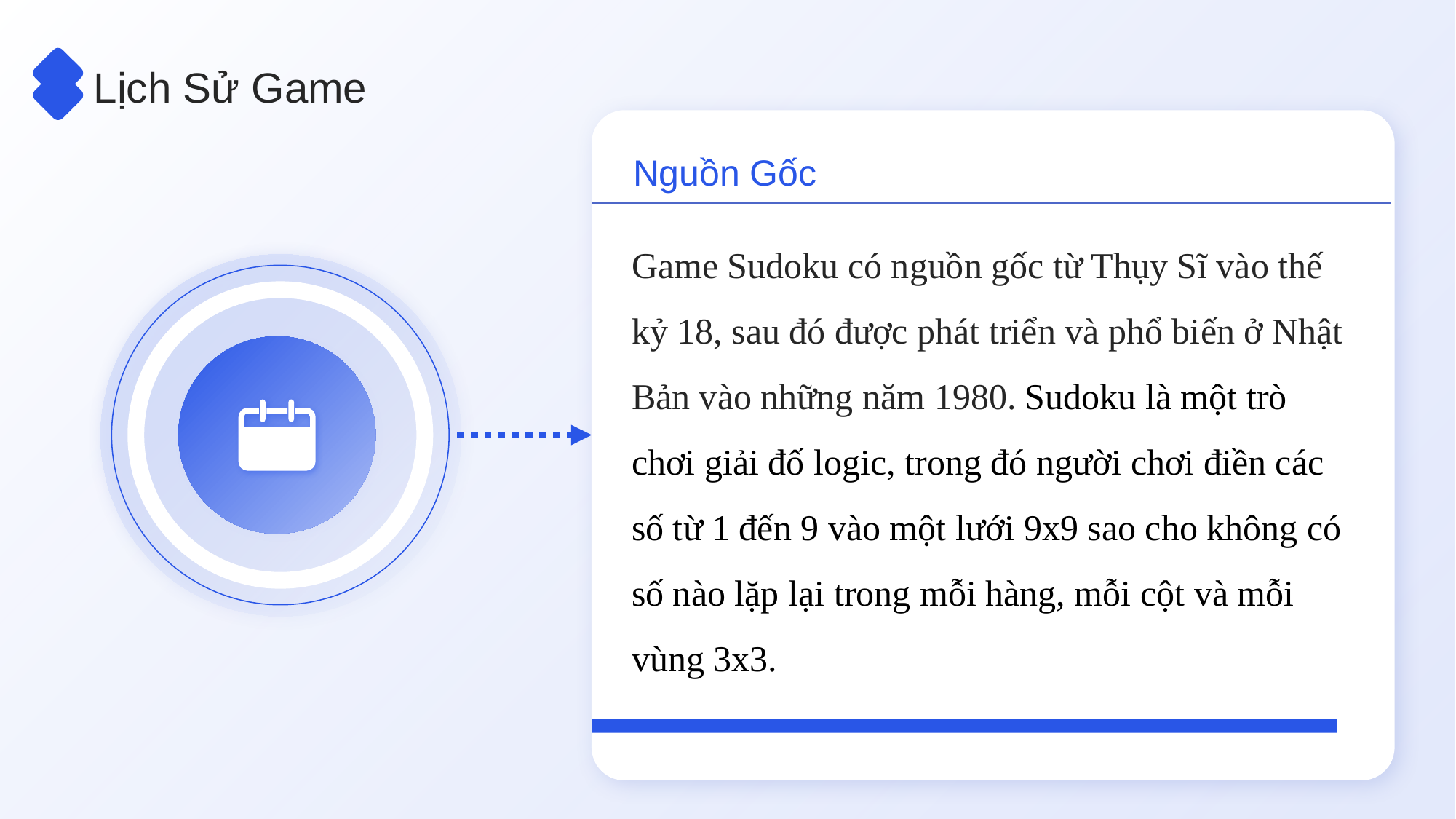

Lịch Sử Game

Nguồn Gốc
Game Sudoku có nguồn gốc từ Thụy Sĩ vào thế kỷ 18, sau đó được phát triển và phổ biến ở Nhật Bản vào những năm 1980. Sudoku là một trò chơi giải đố logic, trong đó người chơi điền các số từ 1 đến 9 vào một lưới 9x9 sao cho không có số nào lặp lại trong mỗi hàng, mỗi cột và mỗi vùng 3x3.